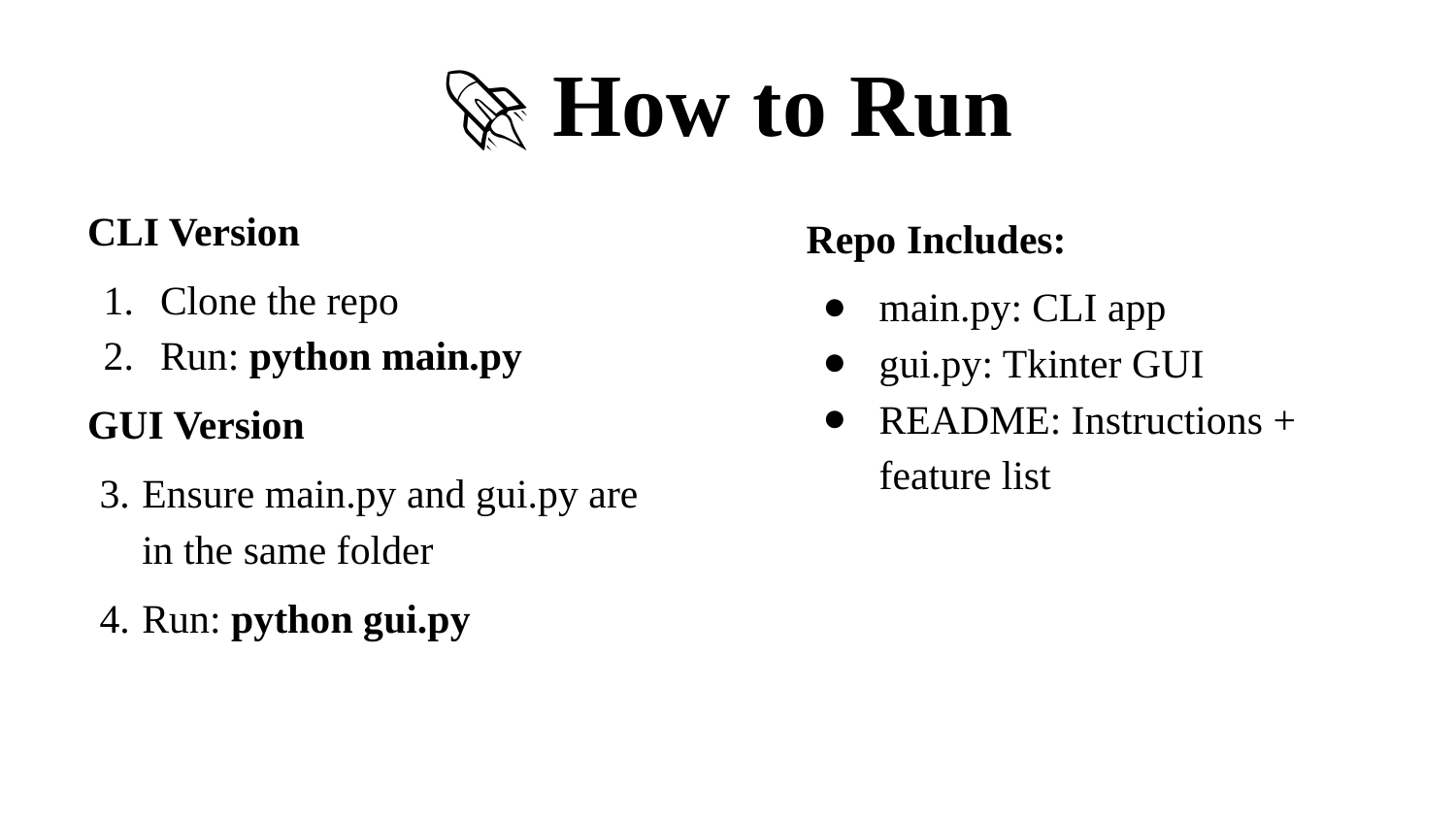

# 🚀 How to Run
CLI Version
Clone the repo
Run: python main.py
GUI Version
Ensure main.py and gui.py are in the same folder
Run: python gui.py

Repo Includes:
main.py: CLI app
gui.py: Tkinter GUI
README: Instructions + feature list